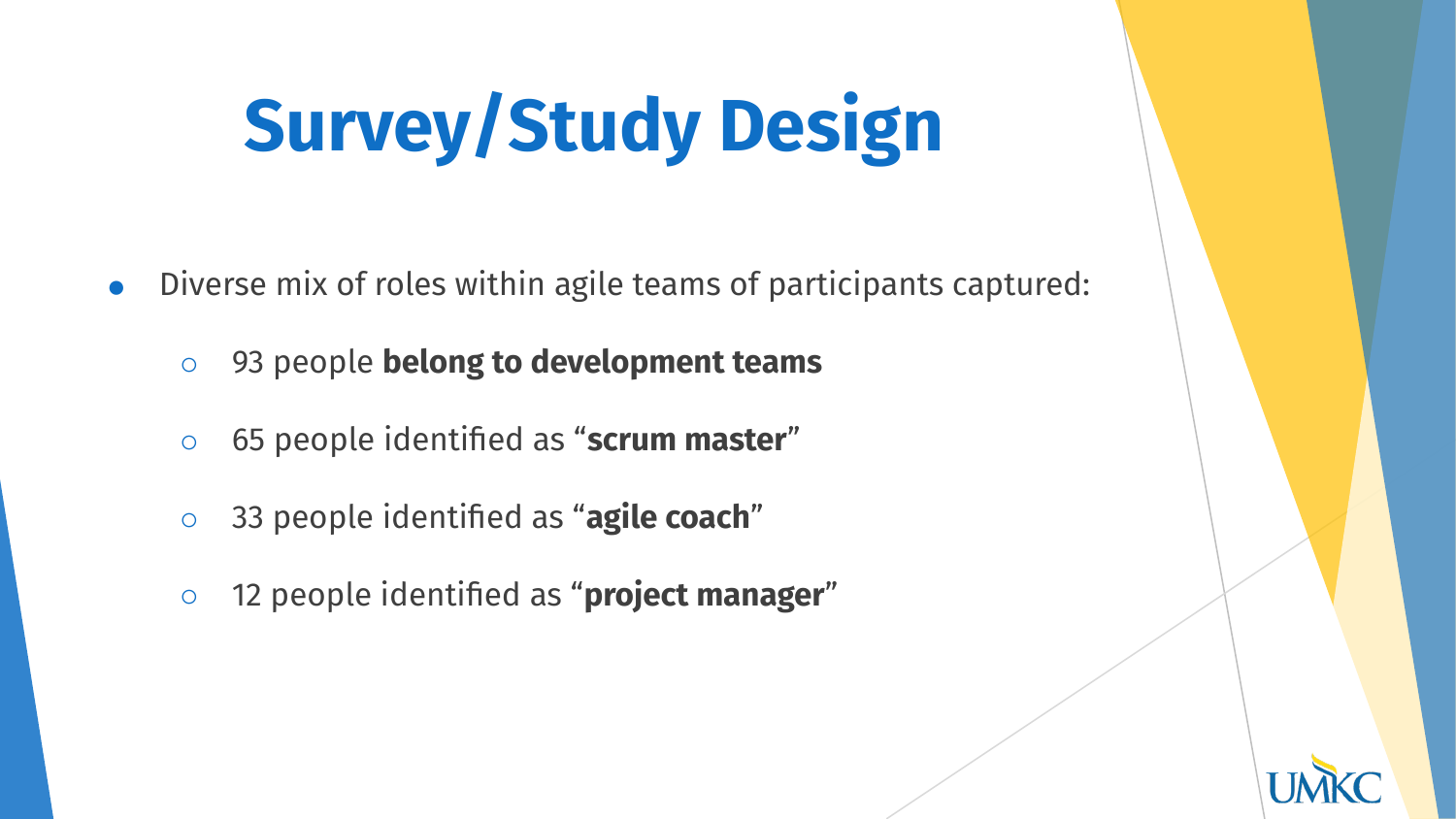

# Survey/Study Design
Diverse mix of roles within agile teams of participants captured:

93 people belong to development teams

65 people identified as “scrum master”

33 people identified as “agile coach”

12 people identified as “project manager”